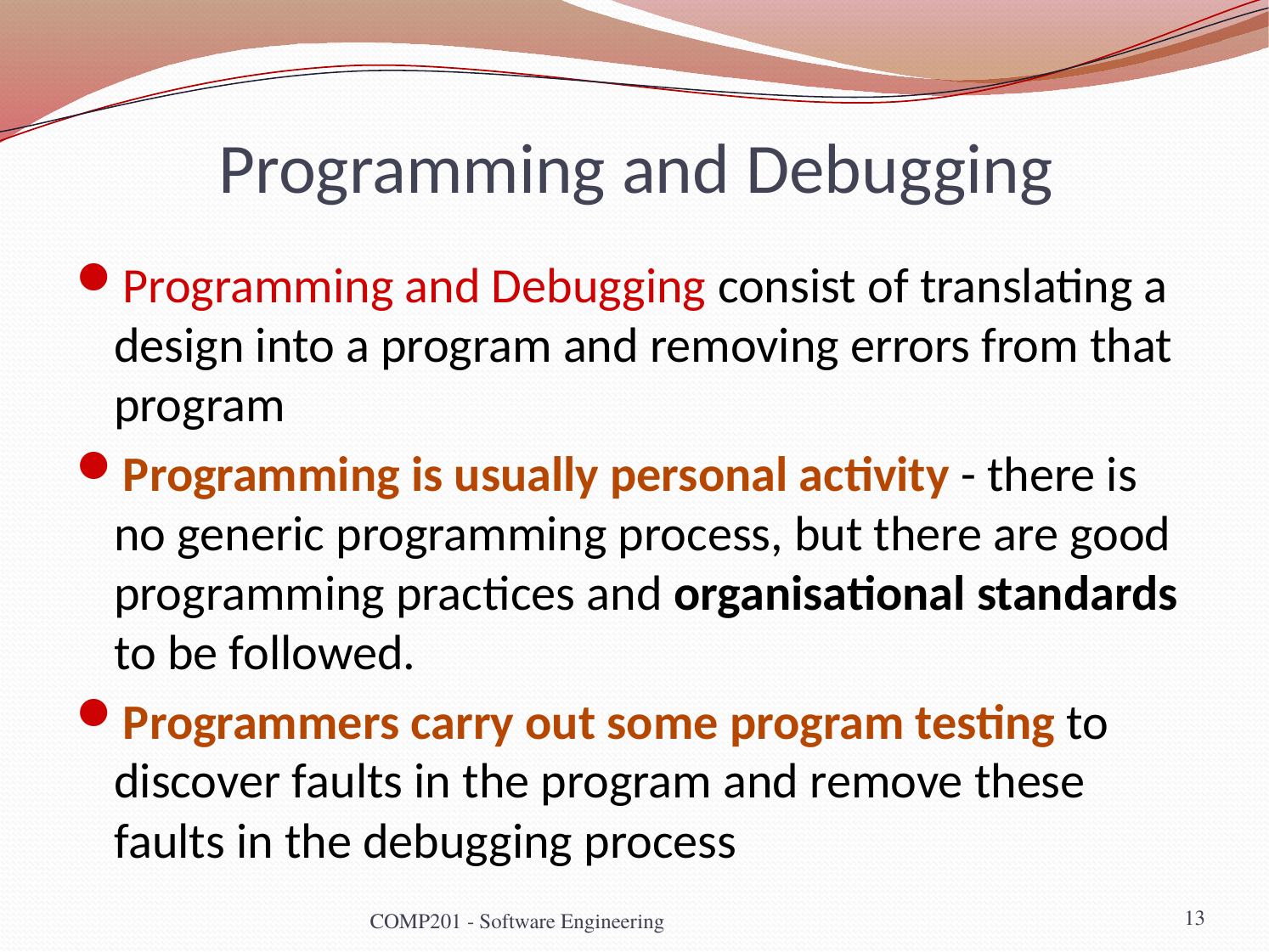

# Programming and Debugging
Programming and Debugging consist of translating a design into a program and removing errors from that program
Programming is usually personal activity - there is no generic programming process, but there are good programming practices and organisational standards to be followed.
Programmers carry out some program testing to discover faults in the program and remove these faults in the debugging process
COMP201 - Software Engineering
13